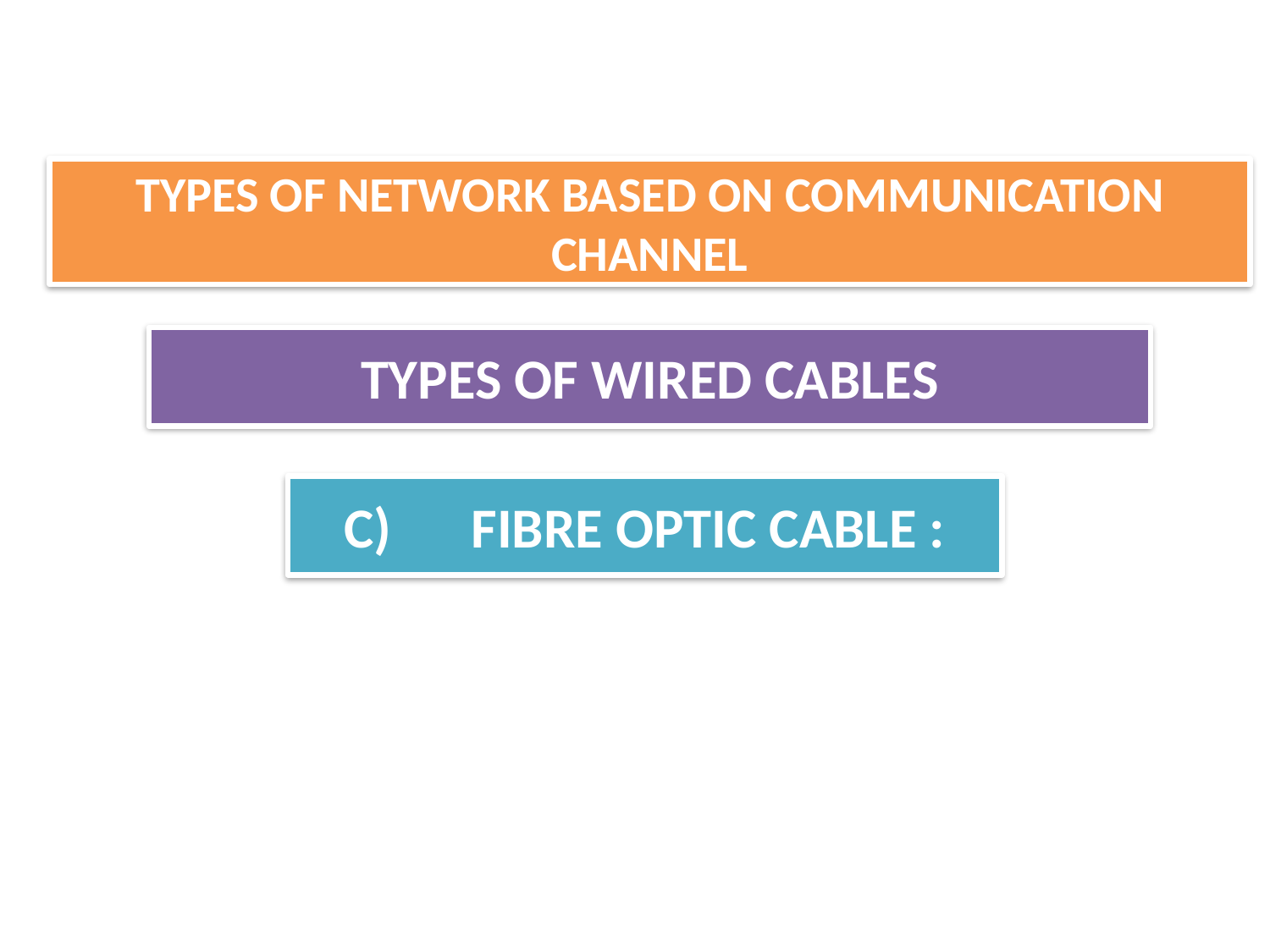

TYPES OF NETWORK BASED ON COMMUNICATION CHANNEL
TYPES OF WIRED CABLES
C)	FIBRE OPTIC CABLE :